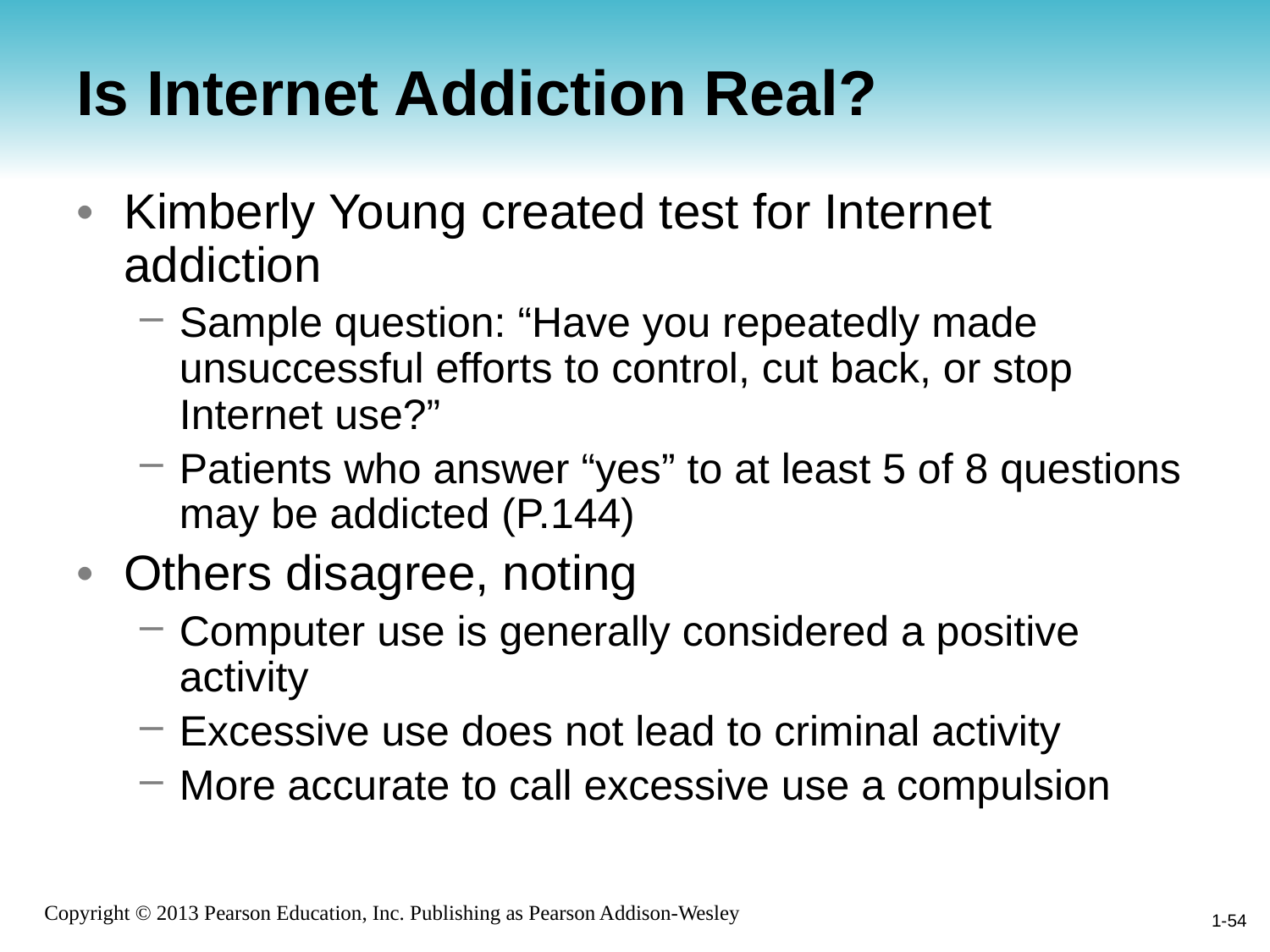

# Is Internet Addiction Real?
Kimberly Young created test for Internet addiction
Sample question: “Have you repeatedly made unsuccessful efforts to control, cut back, or stop Internet use?”
Patients who answer “yes” to at least 5 of 8 questions may be addicted (P.144)
Others disagree, noting
Computer use is generally considered a positive activity
Excessive use does not lead to criminal activity
More accurate to call excessive use a compulsion
1-54